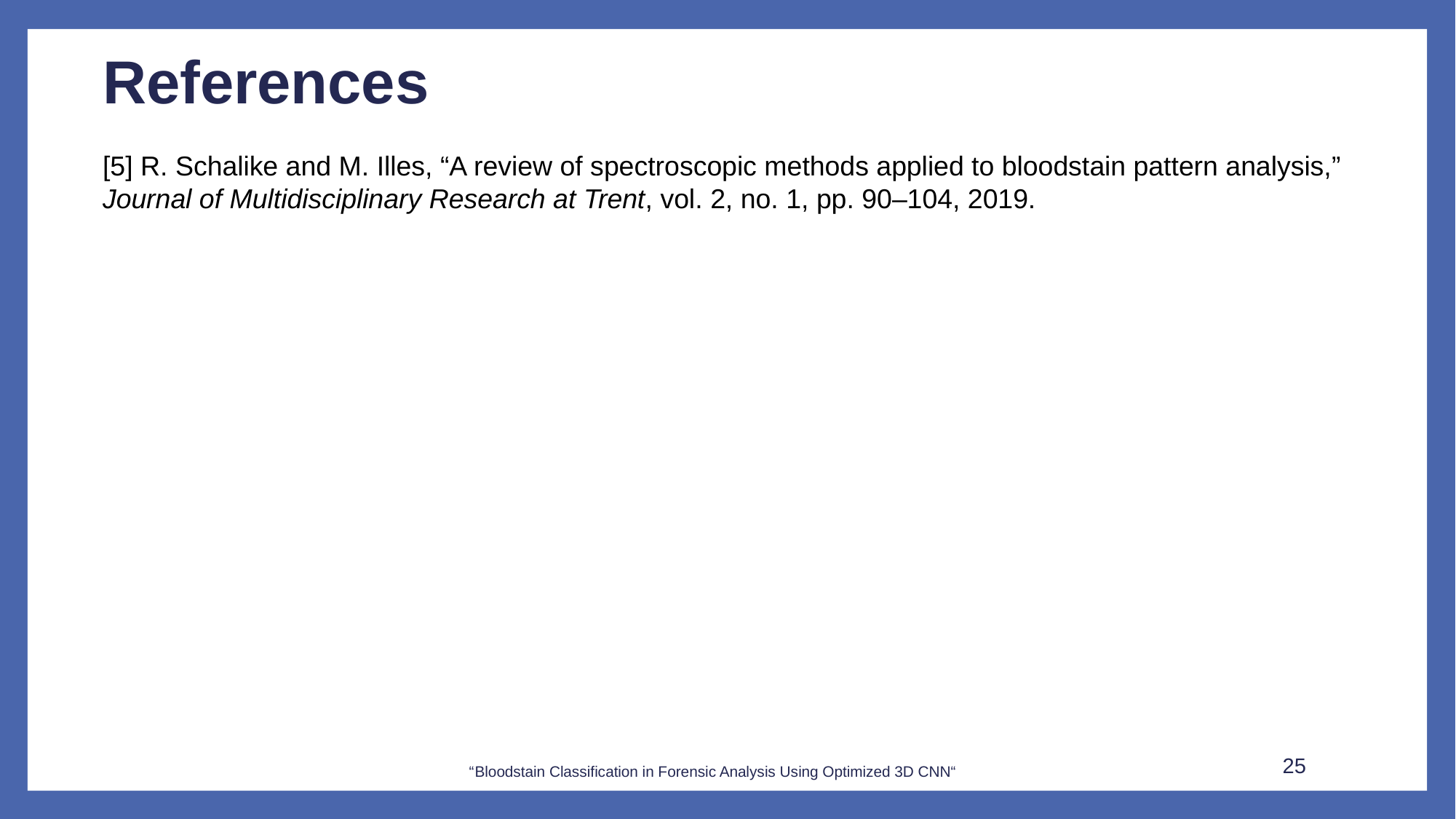

# References

[5] R. Schalike and M. Illes, “A review of spectroscopic methods applied to bloodstain pattern analysis,” Journal of Multidisciplinary Research at Trent, vol. 2, no. 1, pp. 90–104, 2019.

25
                                                                                                     “Bloodstain Classification in Forensic Analysis Using Optimized 3D CNN“